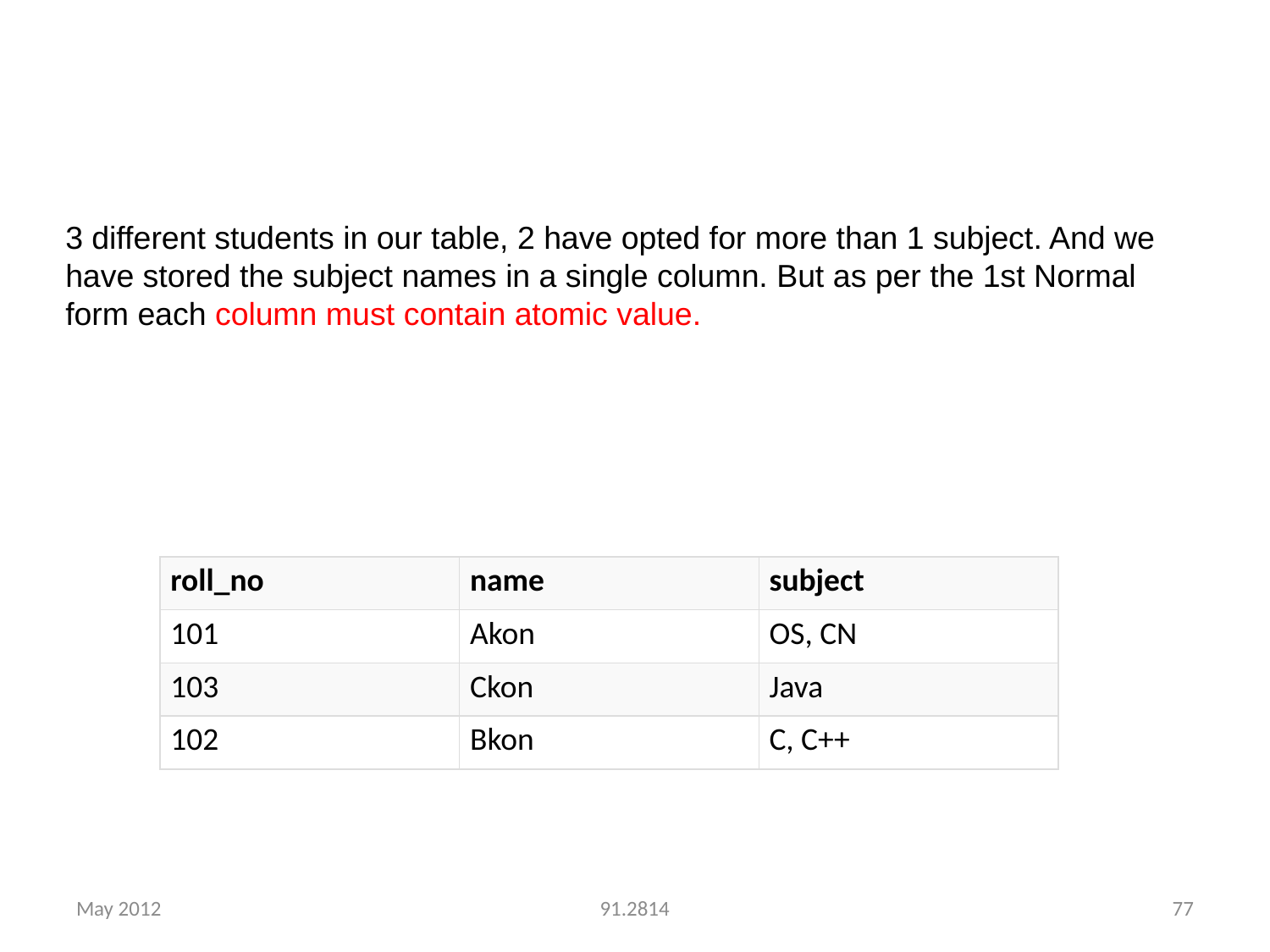

3 different students in our table, 2 have opted for more than 1 subject. And we have stored the subject names in a single column. But as per the 1st Normal form each column must contain atomic value.
| roll\_no | name | subject |
| --- | --- | --- |
| 101 | Akon | OS, CN |
| 103 | Ckon | Java |
| 102 | Bkon | C, C++ |
May 2012
91.2814
77